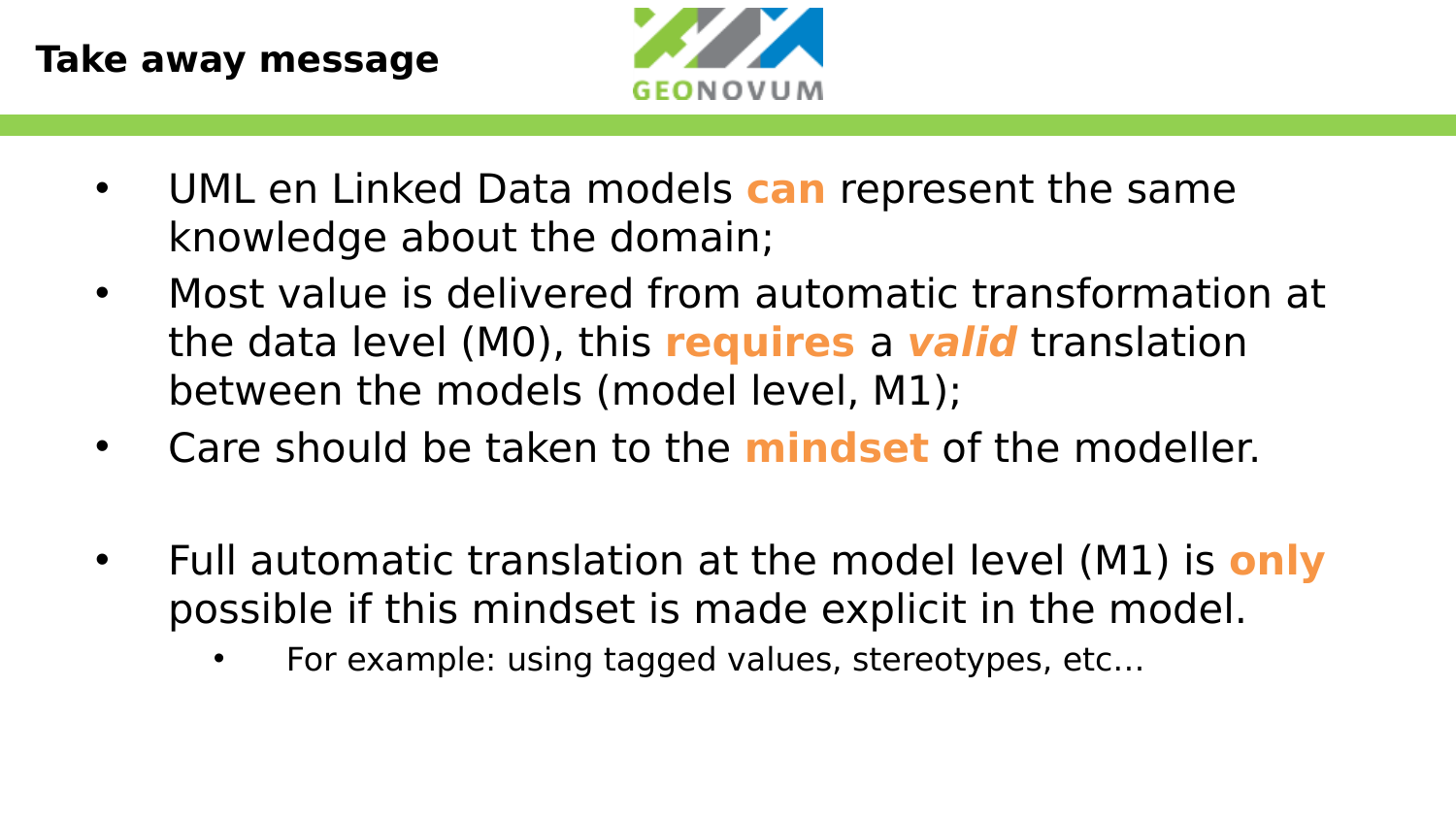

Take away message
UML en Linked Data models can represent the same knowledge about the domain;
Most value is delivered from automatic transformation at the data level (M0), this requires a valid translation between the models (model level, M1);
Care should be taken to the mindset of the modeller.

Full automatic translation at the model level (M1) is only possible if this mindset is made explicit in the model.
For example: using tagged values, stereotypes, etc…